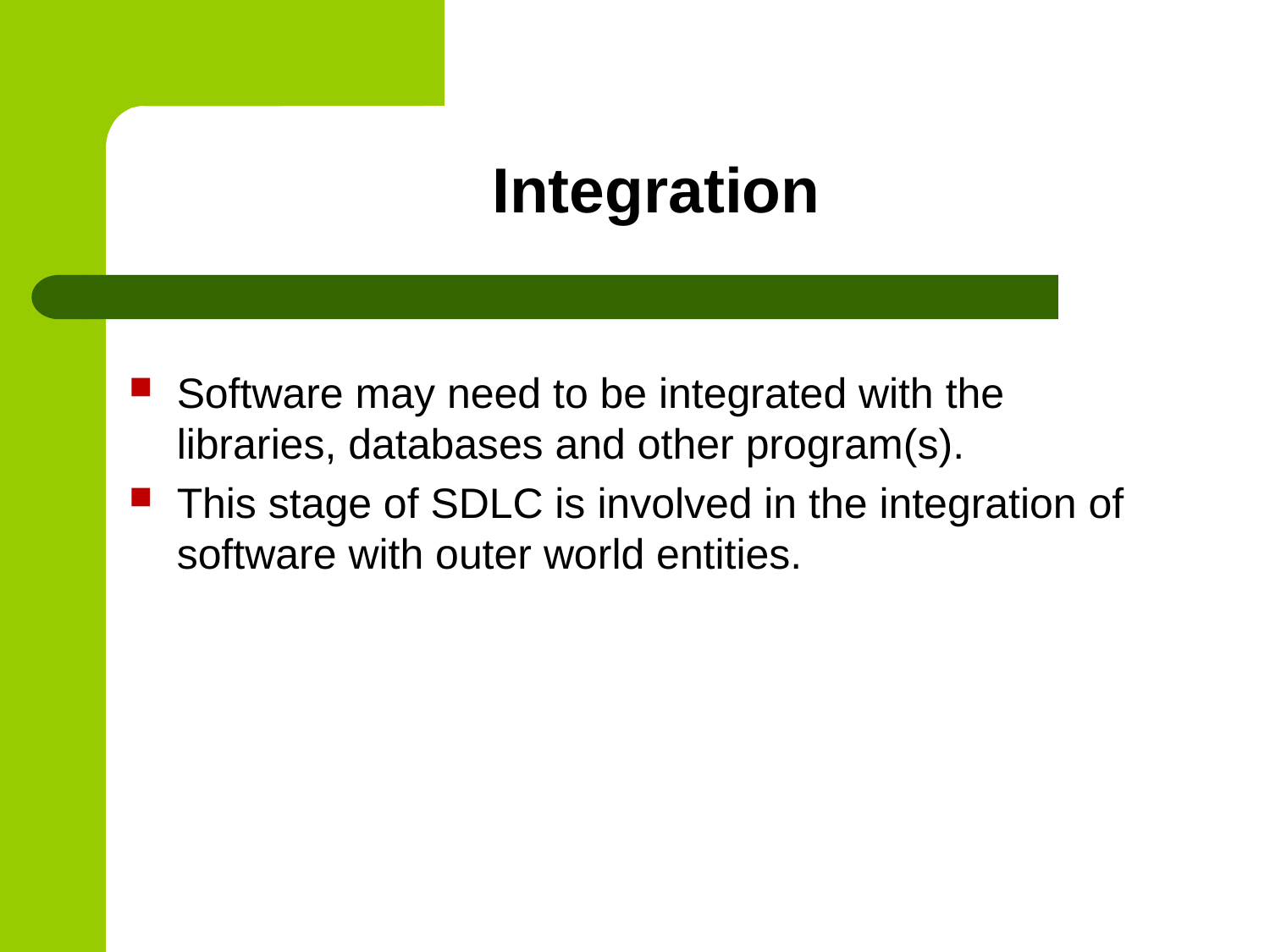

# Integration
Software may need to be integrated with the libraries, databases and other program(s).
This stage of SDLC is involved in the integration of software with outer world entities.